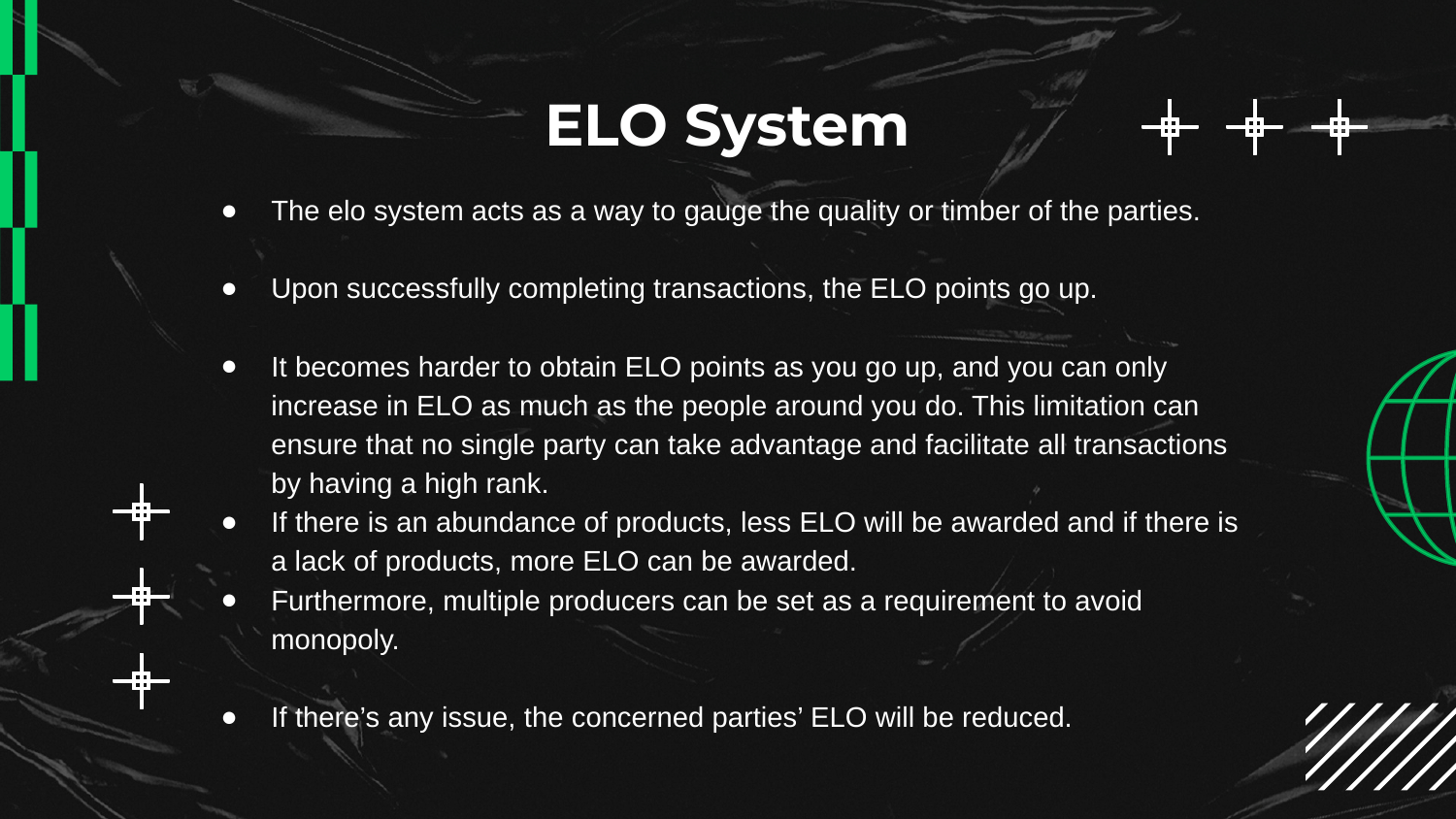

# ELO System

The elo system acts as a way to gauge the quality or timber of the parties.

Upon successfully completing transactions, the ELO points go up.

It becomes harder to obtain ELO points as you go up, and you can only increase in ELO as much as the people around you do. This limitation can ensure that no single party can take advantage and facilitate all transactions by having a high rank.
If there is an abundance of products, less ELO will be awarded and if there is a lack of products, more ELO can be awarded.
Furthermore, multiple producers can be set as a requirement to avoid monopoly.

If there’s any issue, the concerned parties’ ELO will be reduced.